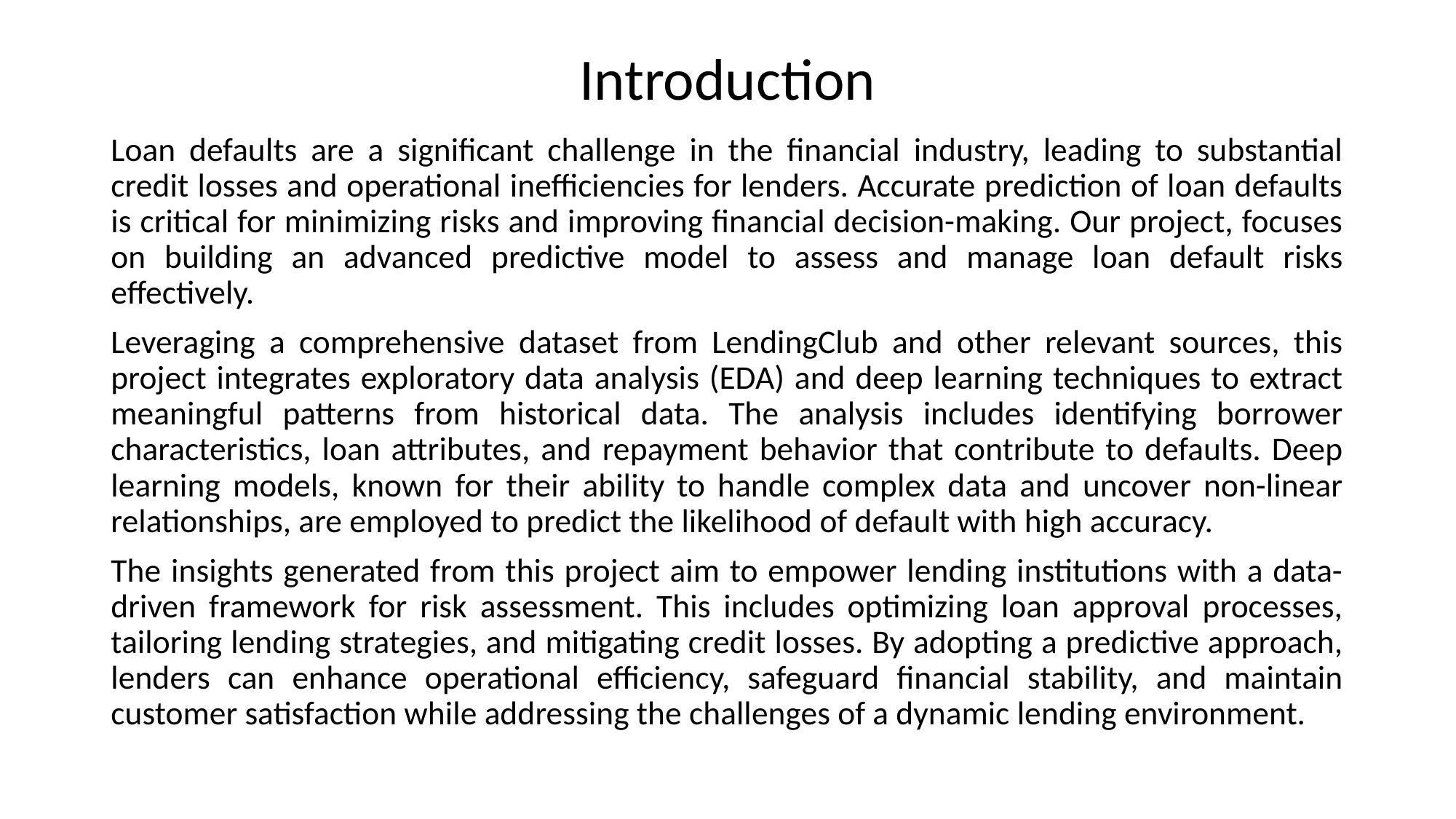

# Introduction
Loan defaults are a significant challenge in the financial industry, leading to substantial credit losses and operational inefficiencies for lenders. Accurate prediction of loan defaults is critical for minimizing risks and improving financial decision-making. Our project, focuses on building an advanced predictive model to assess and manage loan default risks effectively.
Leveraging a comprehensive dataset from LendingClub and other relevant sources, this project integrates exploratory data analysis (EDA) and deep learning techniques to extract meaningful patterns from historical data. The analysis includes identifying borrower characteristics, loan attributes, and repayment behavior that contribute to defaults. Deep learning models, known for their ability to handle complex data and uncover non-linear relationships, are employed to predict the likelihood of default with high accuracy.
The insights generated from this project aim to empower lending institutions with a data-driven framework for risk assessment. This includes optimizing loan approval processes, tailoring lending strategies, and mitigating credit losses. By adopting a predictive approach, lenders can enhance operational efficiency, safeguard financial stability, and maintain customer satisfaction while addressing the challenges of a dynamic lending environment.